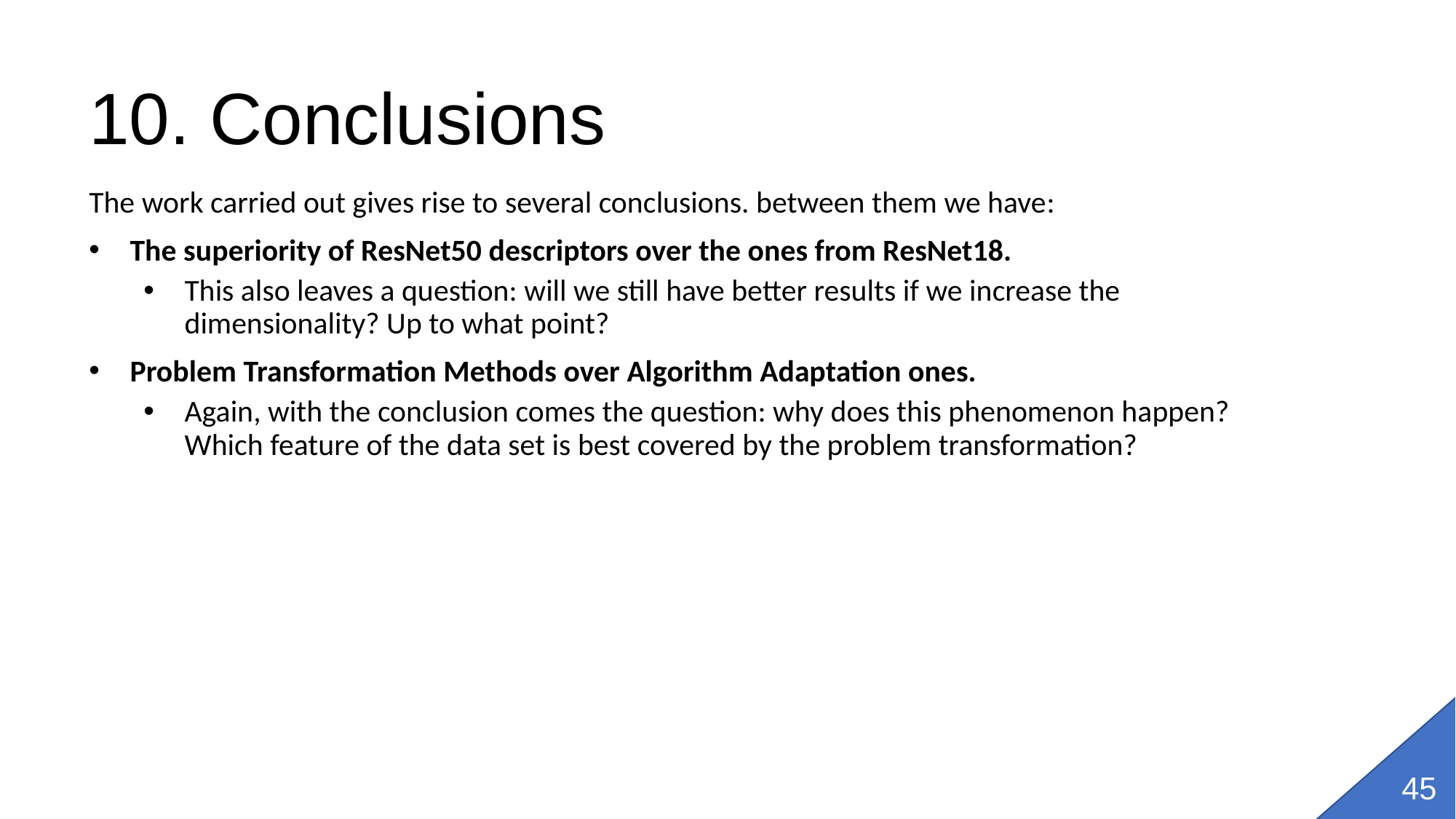

# 10. Conclusions
The work carried out gives rise to several conclusions. between them we have:
The superiority of ResNet50 descriptors over the ones from ResNet18.
This also leaves a question: will we still have better results if we increase the dimensionality? Up to what point?
Problem Transformation Methods over Algorithm Adaptation ones.
Again, with the conclusion comes the question: why does this phenomenon happen? Which feature of the data set is best covered by the problem transformation?

45